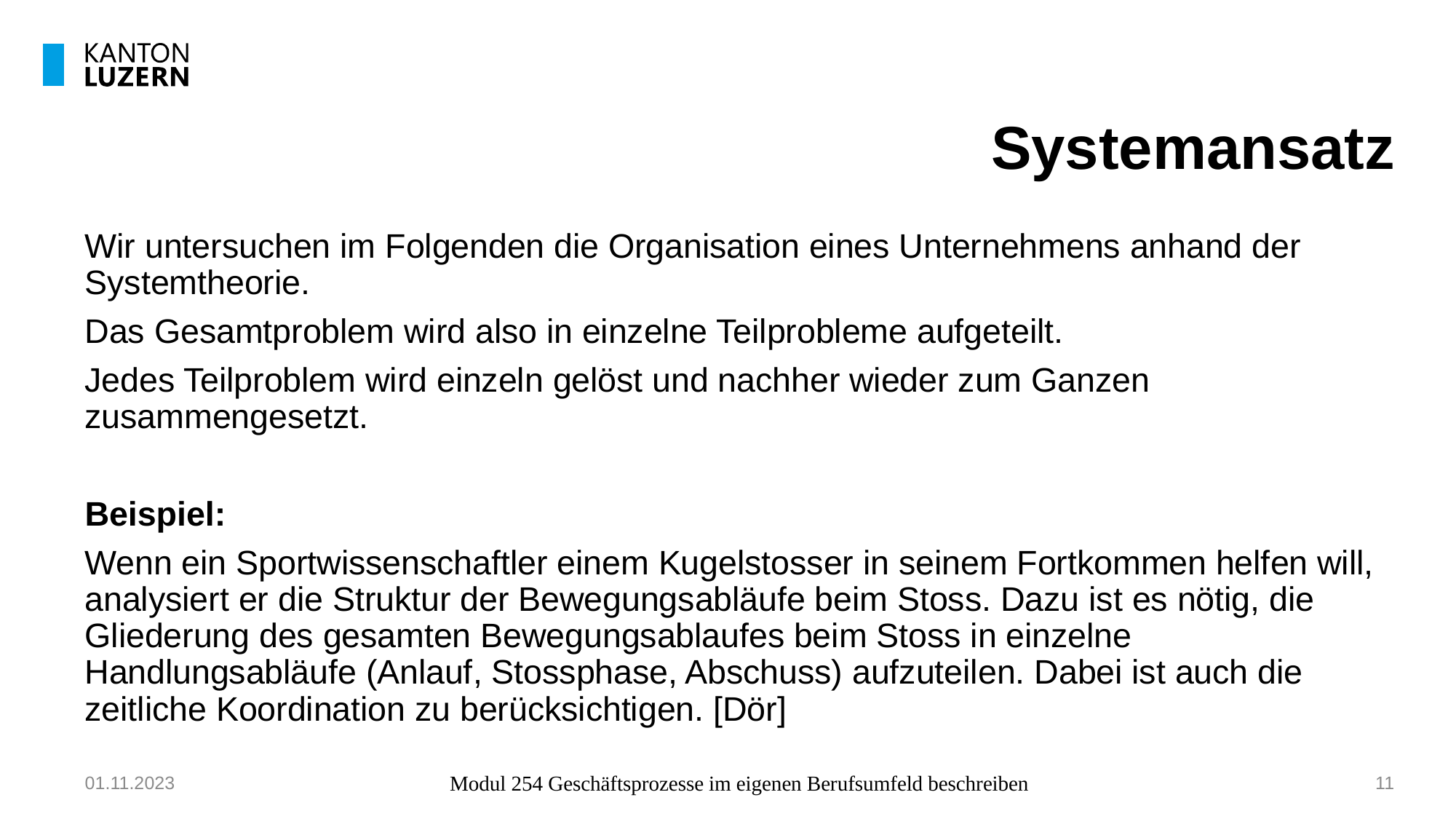

# Systemansatz
Wir untersuchen im Folgenden die Organisation eines Unternehmens anhand der Systemtheorie.
Das Gesamtproblem wird also in einzelne Teilprobleme aufgeteilt.
Jedes Teilproblem wird einzeln gelöst und nachher wieder zum Ganzen zusammengesetzt.

Beispiel:
Wenn ein Sportwissenschaftler einem Kugelstosser in seinem Fortkommen helfen will, analysiert er die Struktur der Bewegungsabläufe beim Stoss. Dazu ist es nötig, die Gliederung des gesamten Bewegungsablaufes beim Stoss in einzelne Handlungsabläufe (Anlauf, Stossphase, Abschuss) aufzuteilen. Dabei ist auch die zeitliche Koordination zu berücksichtigen. [Dör]

01.11.2023
Modul 254 Geschäftsprozesse im eigenen Berufsumfeld beschreiben
11